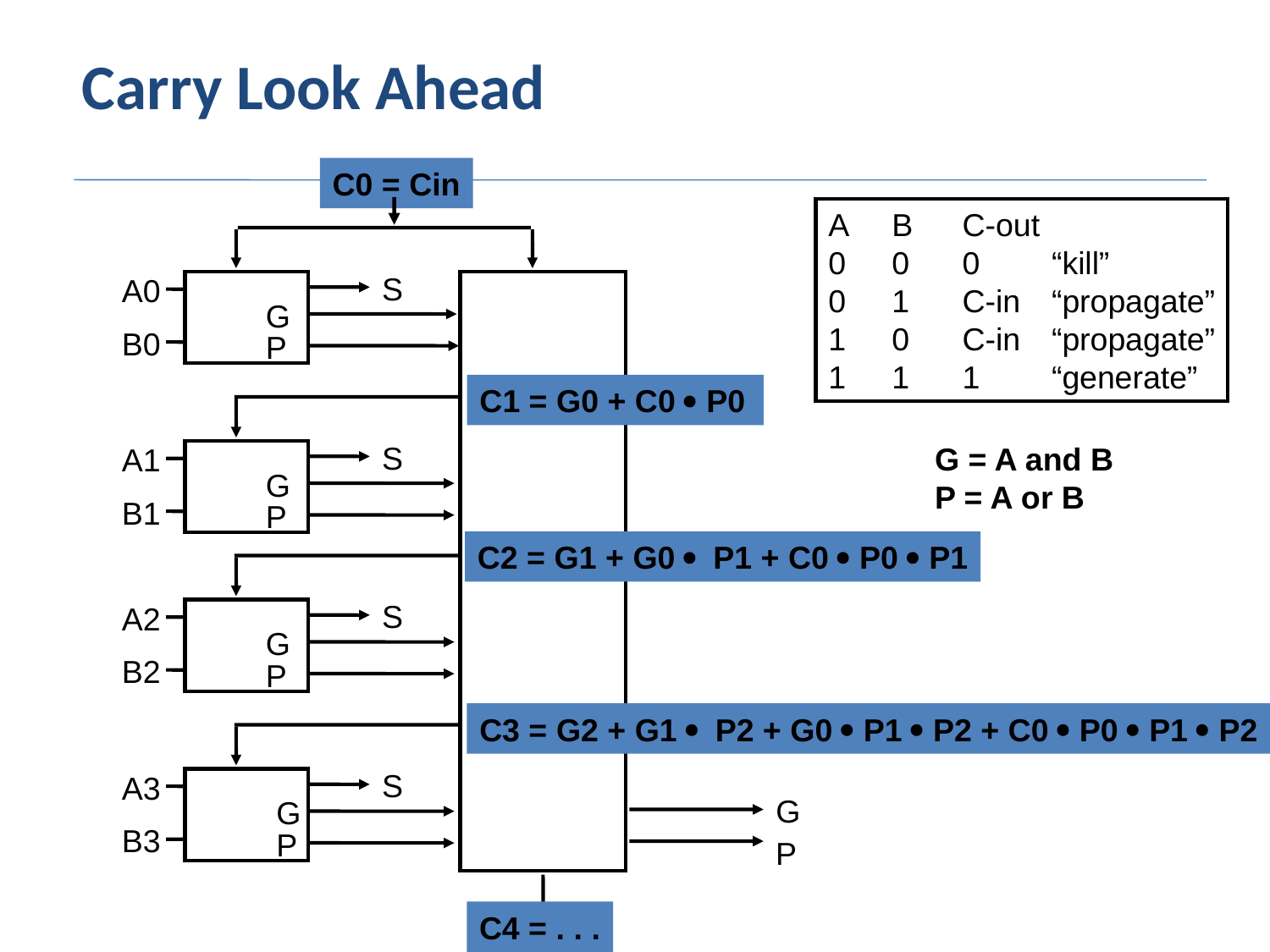

Carry Look Ahead
C0 = Cin

A	B	C-out
0	0	0	“kill”
0	1	C-in	“propagate”
1	0	C-in	“propagate”
1	1	1	“generate”

S

S

S

S

A0

B0

A1

B1

A2

B2

A3

B3

G

P

G

P

G

P

G

P

C1 = G0 + C0 • P0

G = A and B
P = A or B

C2 = G1 + G0 • P1 + C0 • P0 • P1

C3 = G2 + G1 • P2 + G0 • P1 • P2 + C0 • P0 • P1 • P2

G

P

C4 = . . .